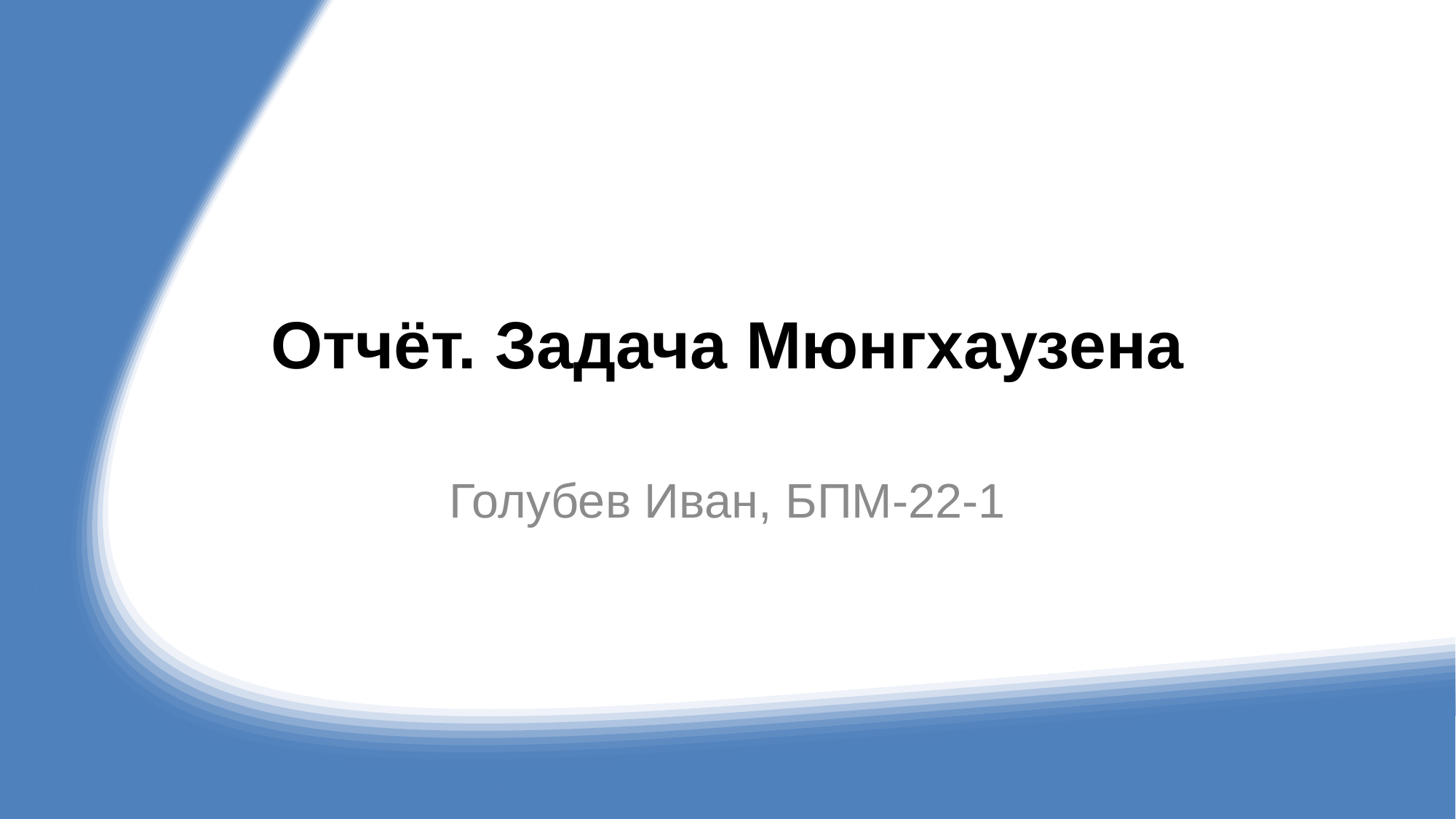

# Отчёт. Задача Мюнгхаузена
Голубев Иван, БПМ-22-1